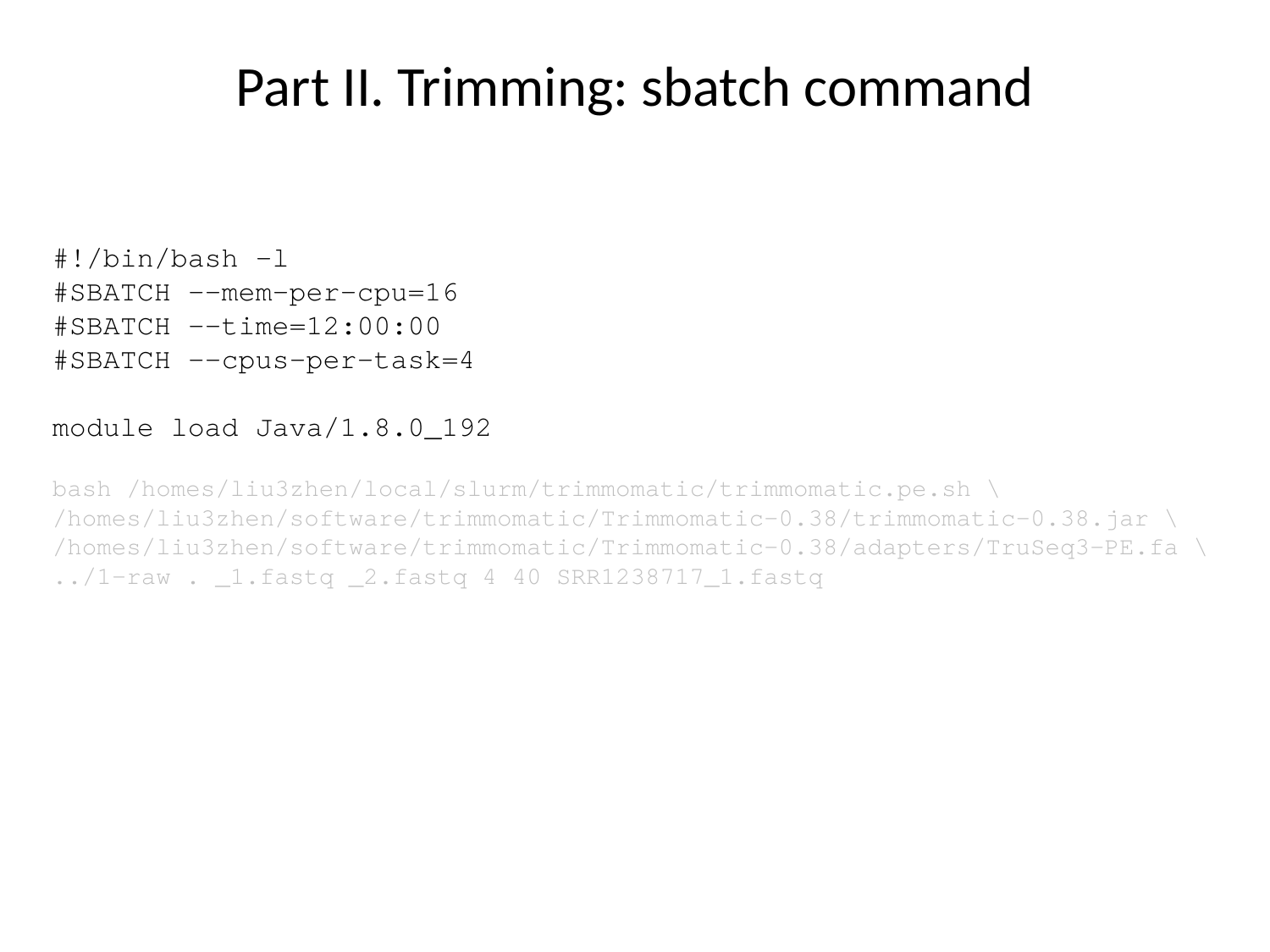

# Part II. Trimming: sbatch command
#!/bin/bash -l
#SBATCH --mem-per-cpu=16
#SBATCH --time=12:00:00
#SBATCH --cpus-per-task=4

module load Java/1.8.0_192

bash /homes/liu3zhen/local/slurm/trimmomatic/trimmomatic.pe.sh \
/homes/liu3zhen/software/trimmomatic/Trimmomatic-0.38/trimmomatic-0.38.jar \
/homes/liu3zhen/software/trimmomatic/Trimmomatic-0.38/adapters/TruSeq3-PE.fa \
../1-raw . _1.fastq _2.fastq 4 40 SRR1238717_1.fastq